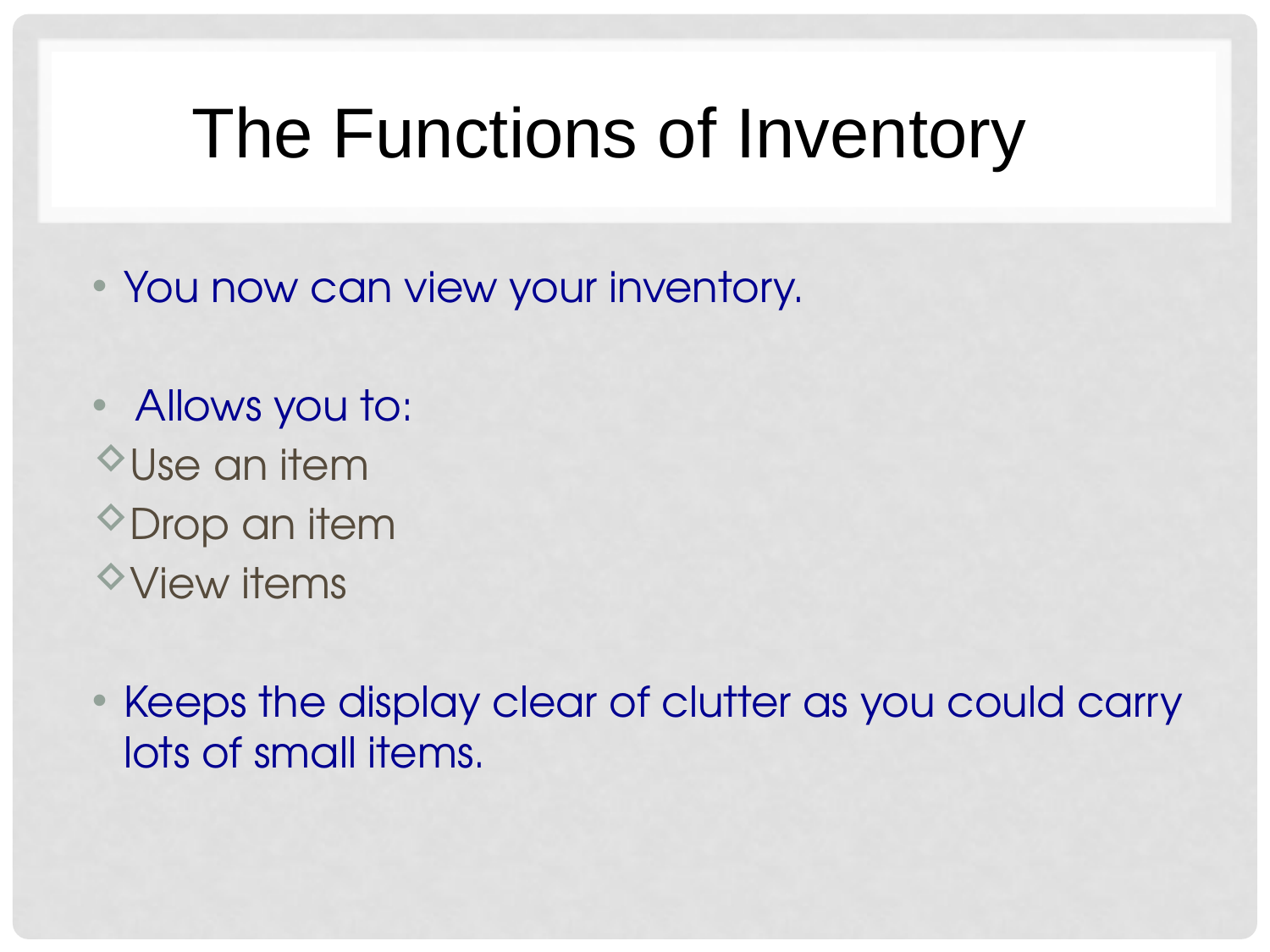

The Functions of Inventory
You now can view your inventory.

 Allows you to:
Use an item
Drop an item
View items

Keeps the display clear of clutter as you could carry lots of small items.